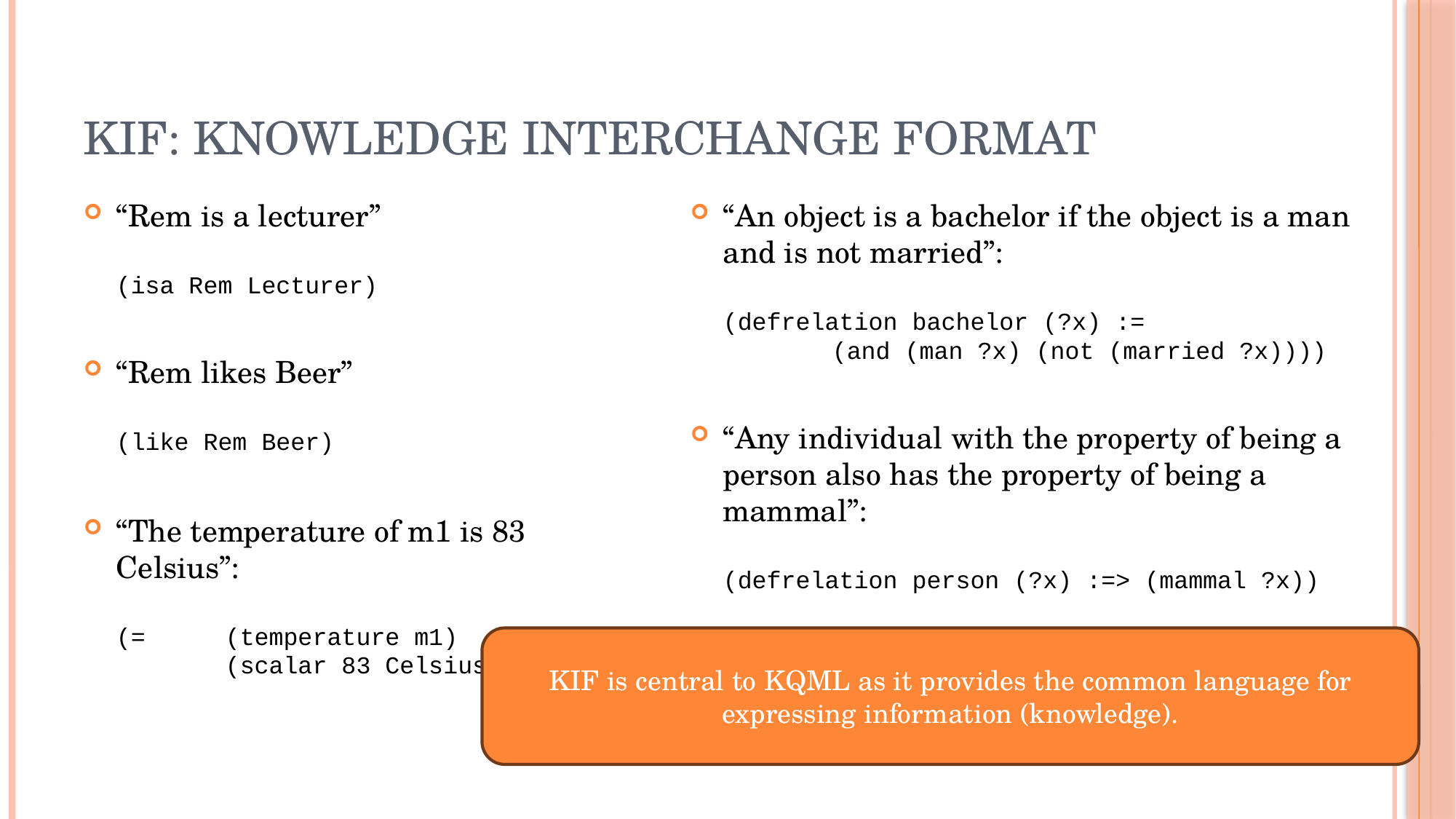

# KIF: Knowledge Interchange Format
“Rem is a lecturer”
(isa Rem Lecturer)

“Rem likes Beer”
(like Rem Beer)

“The temperature of m1 is 83 Celsius”:
(=	(temperature m1)
	(scalar 83 Celsius))

“An object is a bachelor if the object is a man and is not married”:
(defrelation bachelor (?x) :=
	(and (man ?x) (not (married ?x))))

“Any individual with the property of being a person also has the property of being a mammal”:
(defrelation person (?x) :=> (mammal ?x))

KIF is central to KQML as it provides the common language for expressing information (knowledge).